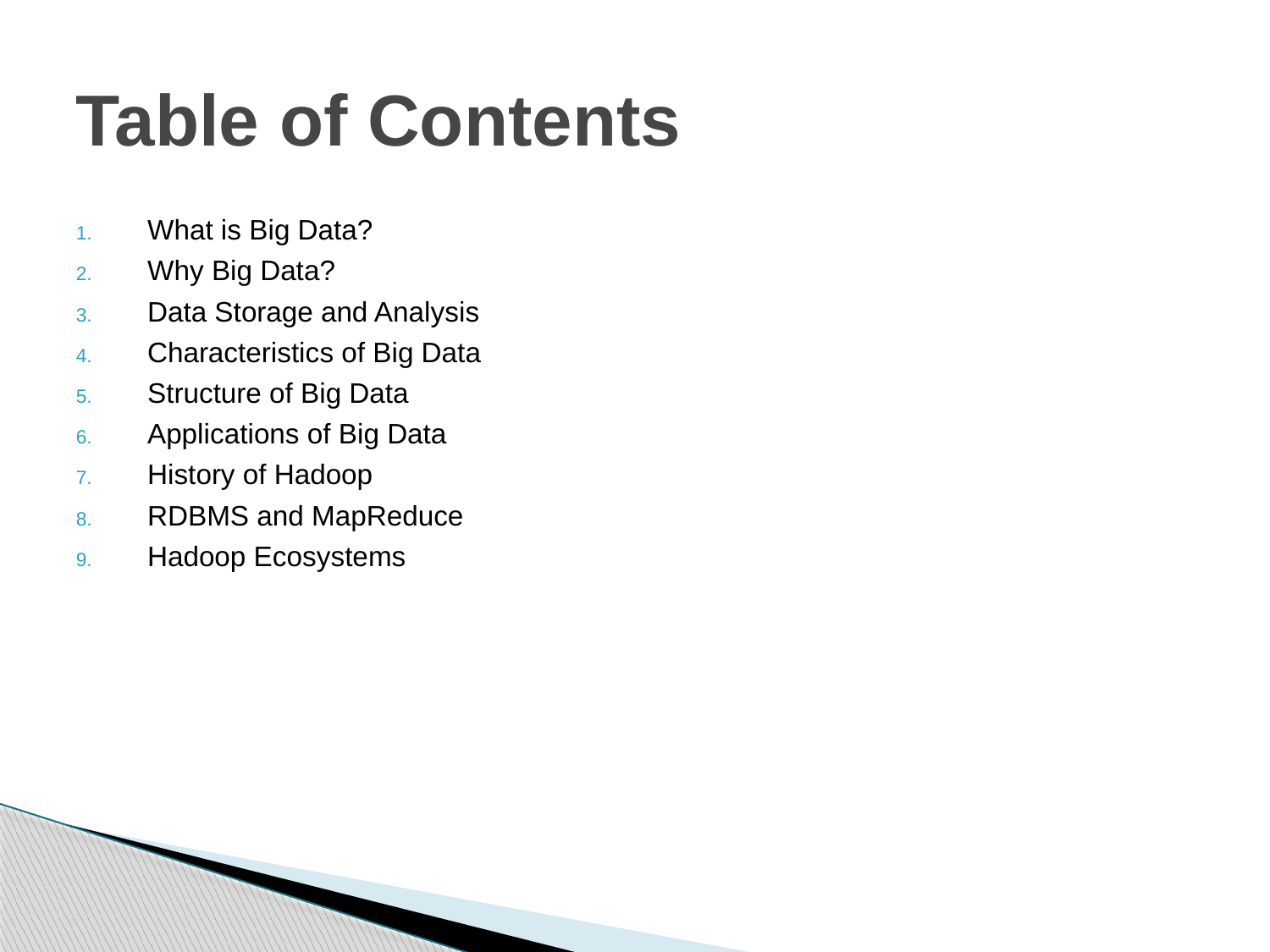

# Table of Contents
What is Big Data?
Why Big Data?
Data Storage and Analysis
Characteristics of Big Data
Structure of Big Data
Applications of Big Data
History of Hadoop
RDBMS and MapReduce
Hadoop Ecosystems